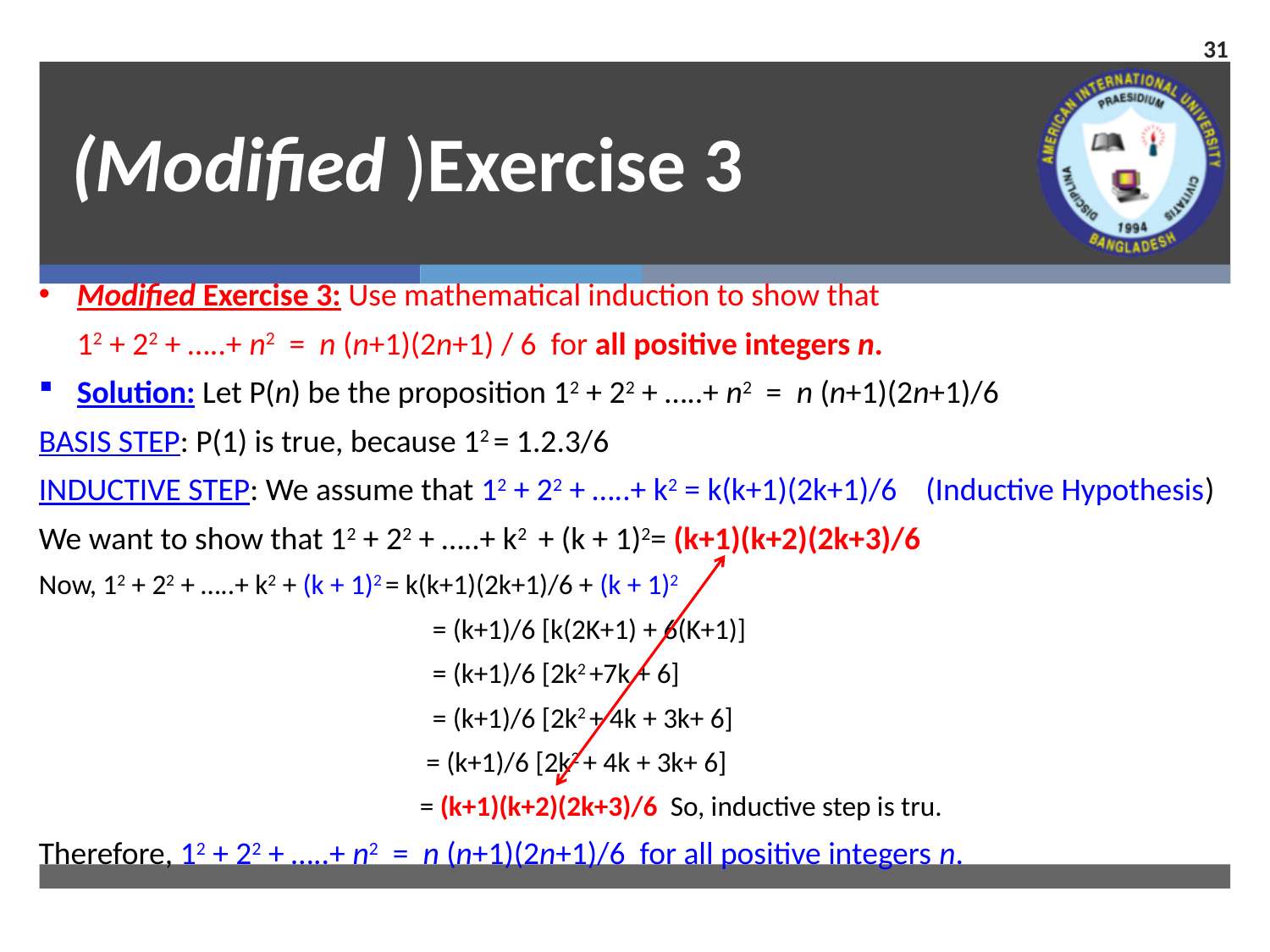

31
# (Modified )Exercise 3
Modified Exercise 3: Use mathematical induction to show that
	12 + 22 + …..+ n2  =  n (n+1)(2n+1) / 6  for all positive integers n.
Solution: Let P(n) be the proposition 12 + 22 + …..+ n2  =  n (n+1)(2n+1)/6
BASIS STEP: P(1) is true, because 12 = 1.2.3/6
INDUCTIVE STEP: We assume that 12 + 22 + …..+ k2 = k(k+1)(2k+1)/6    (Inductive Hypothesis)
We want to show that 12 + 22 + …..+ k2  + (k + 1)2= (k+1)(k+2)(2k+3)/6
Now, 12 + 22 + …..+ k2 + (k + 1)2 = k(k+1)(2k+1)/6 + (k + 1)2
			                = (k+1)/6 [k(2K+1) + 6(K+1)]
			                = (k+1)/6 [2k2 +7k + 6]
			                = (k+1)/6 [2k2 + 4k + 3k+ 6]
 			               = (k+1)/6 [2k2 + 4k + 3k+ 6]
			              = (k+1)(k+2)(2k+3)/6  So, inductive step is tru.
Therefore, 12 + 22 + …..+ n2  =  n (n+1)(2n+1)/6  for all positive integers n.